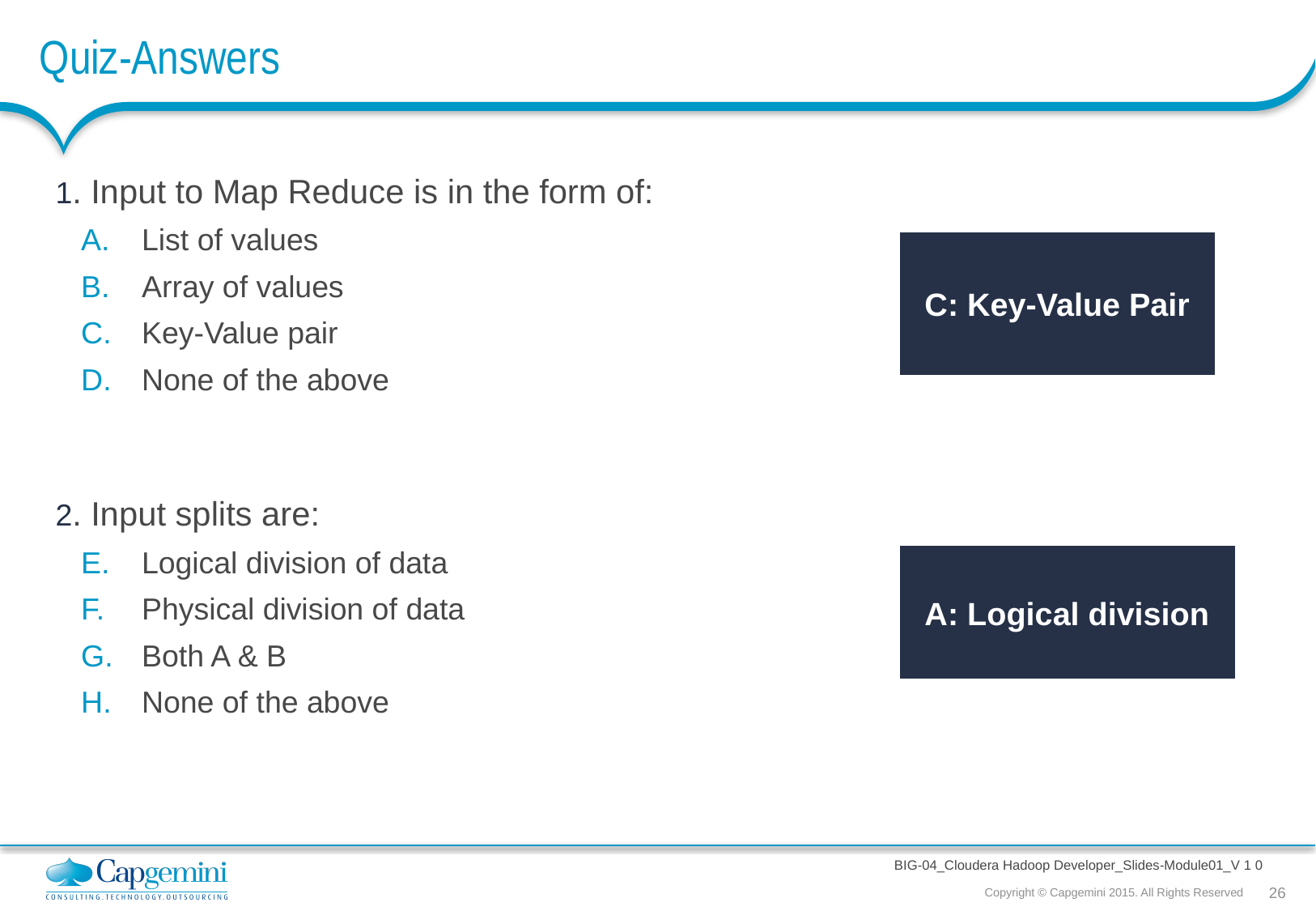

# Quiz-Answers
1. Input to Map Reduce is in the form of:
List of values
Array of values
Key-Value pair
None of the above

2. Input splits are:
Logical division of data
Physical division of data
Both A & B
None of the above

C: Key-Value Pair
A: Logical division